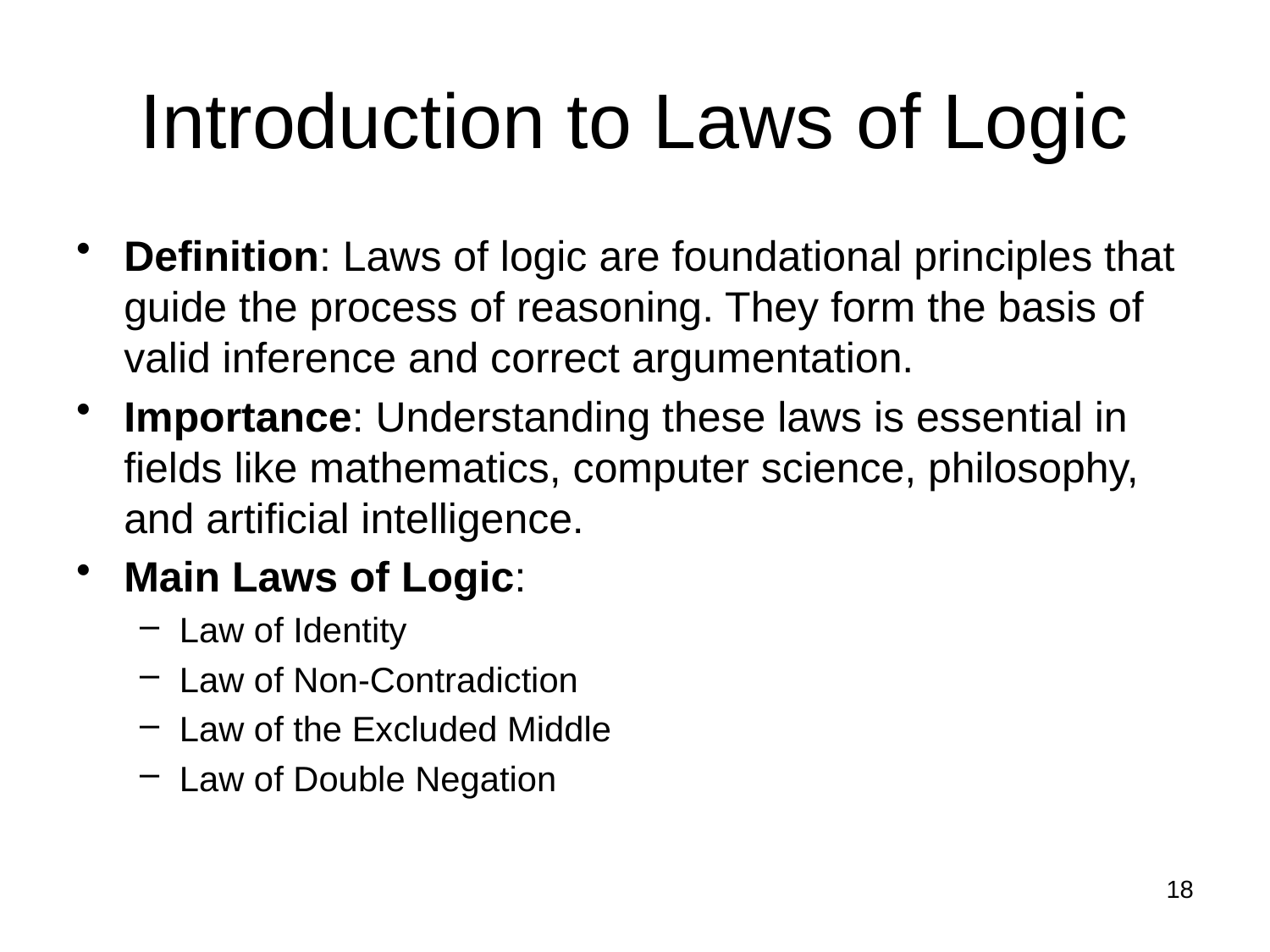

# Introduction to Laws of Logic
Definition: Laws of logic are foundational principles that guide the process of reasoning. They form the basis of valid inference and correct argumentation.
Importance: Understanding these laws is essential in fields like mathematics, computer science, philosophy, and artificial intelligence.
Main Laws of Logic:
Law of Identity
Law of Non-Contradiction
Law of the Excluded Middle
Law of Double Negation
18